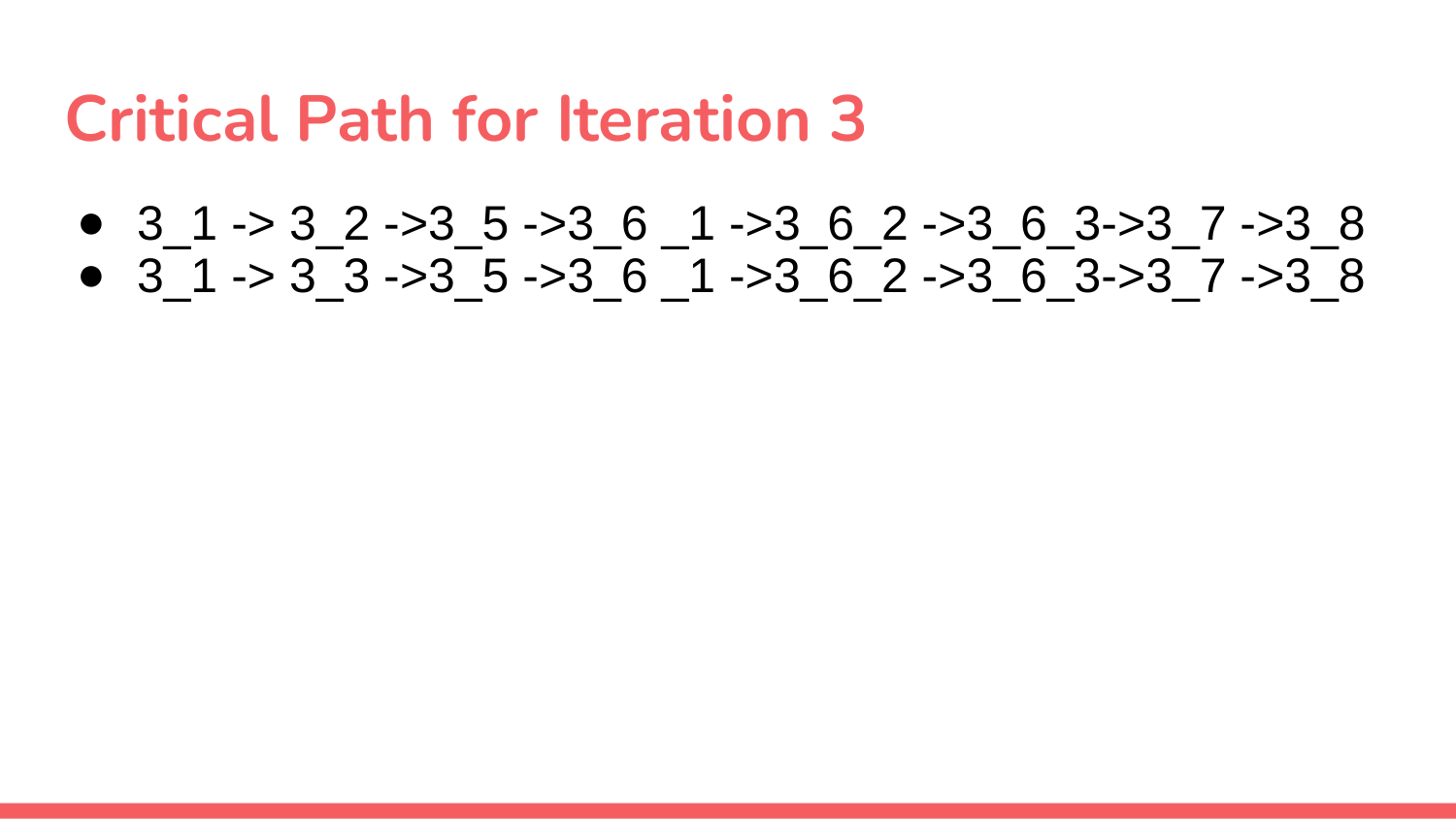

# Critical Path for Iteration 3
3_1 -> 3_2 ->3_5 ->3_6 _1 ->3_6_2 ->3_6_3->3_7 ->3_8
3_1 -> 3_3 ->3_5 ->3_6 _1 ->3_6_2 ->3_6_3->3_7 ->3_8